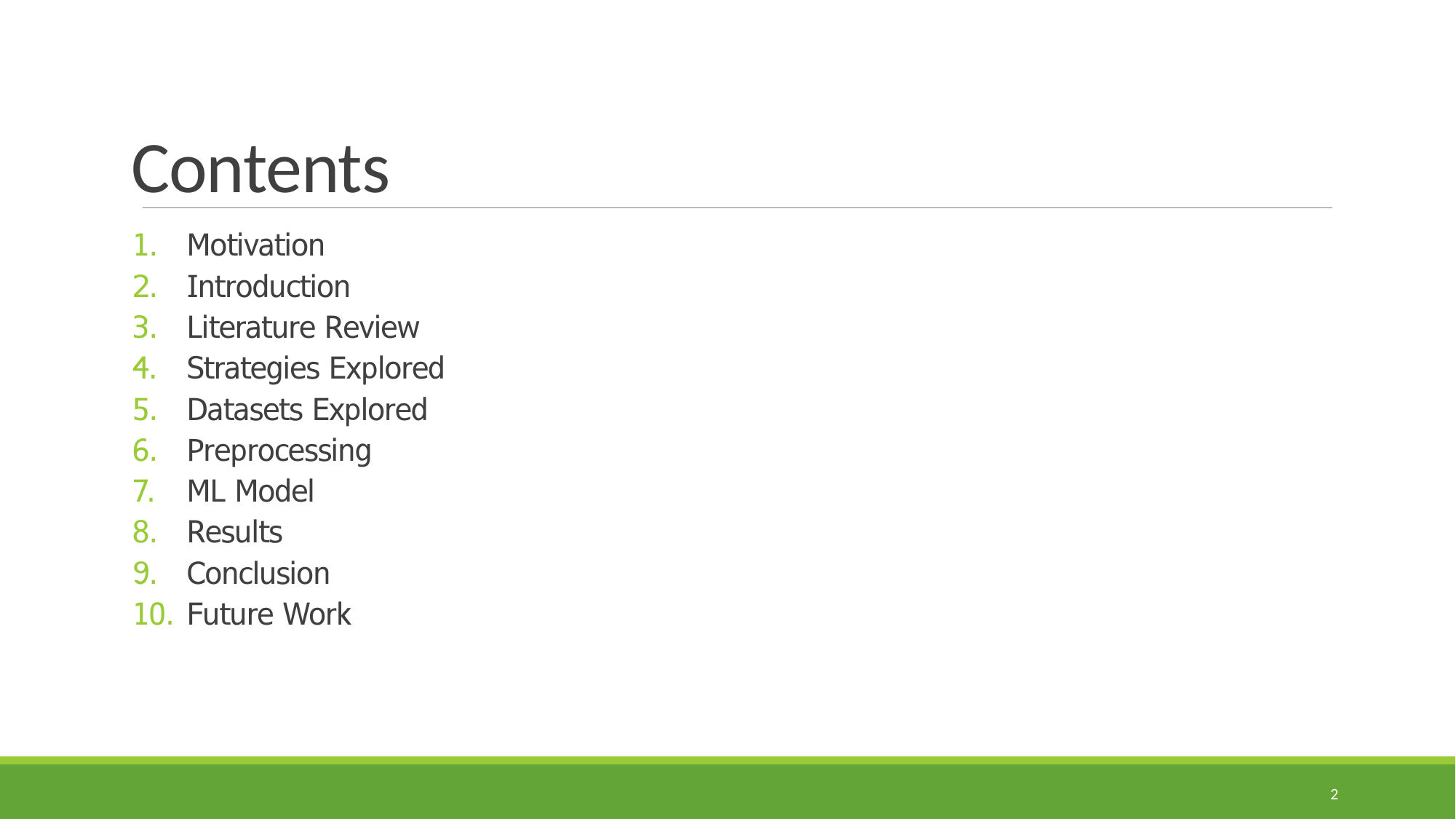

# Contents
Motivation
Introduction
Literature Review
Strategies Explored
Datasets Explored
Preprocessing
ML Model
Results
Conclusion
Future Work

2